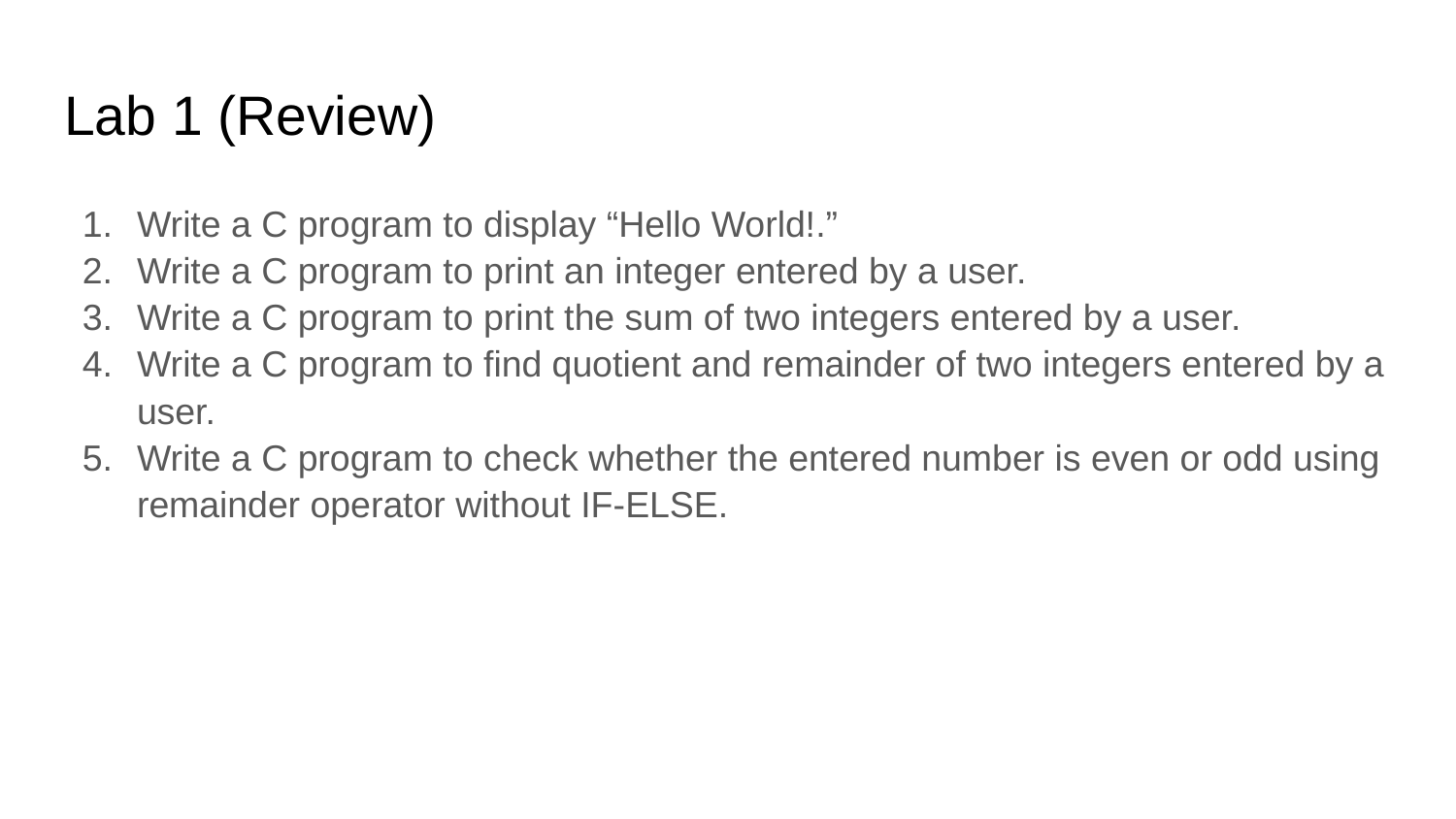

# Lab 1 (Review)
Write a C program to display “Hello World!.”
Write a C program to print an integer entered by a user.
Write a C program to print the sum of two integers entered by a user.
Write a C program to find quotient and remainder of two integers entered by a user.
Write a C program to check whether the entered number is even or odd using remainder operator without IF-ELSE.